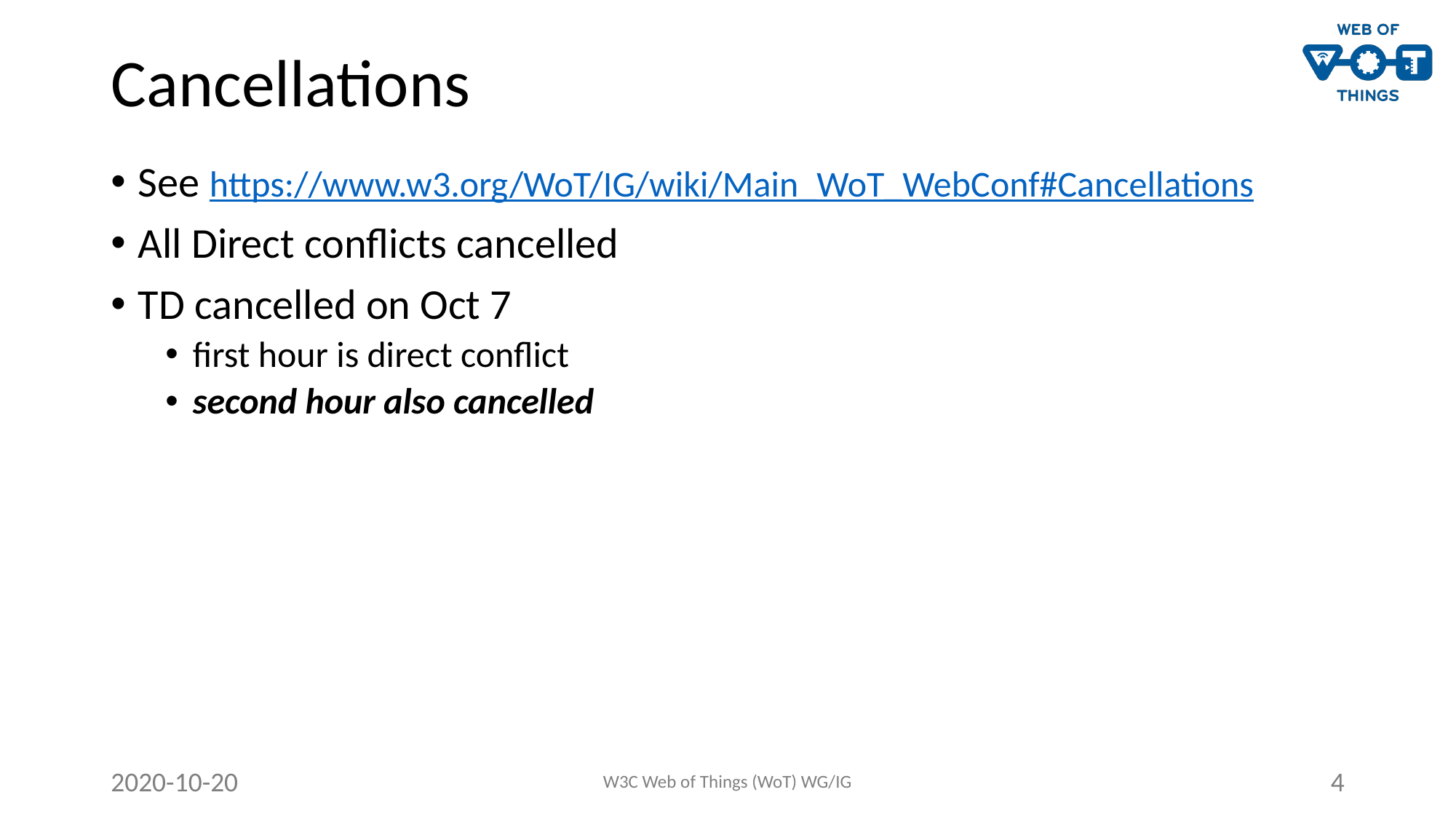

# Cancellations
See https://www.w3.org/WoT/IG/wiki/Main_WoT_WebConf#Cancellations
All Direct conflicts cancelled
TD cancelled on Oct 7
first hour is direct conflict
second hour also cancelled

2020-10-20
W3C Web of Things (WoT) WG/IG
4